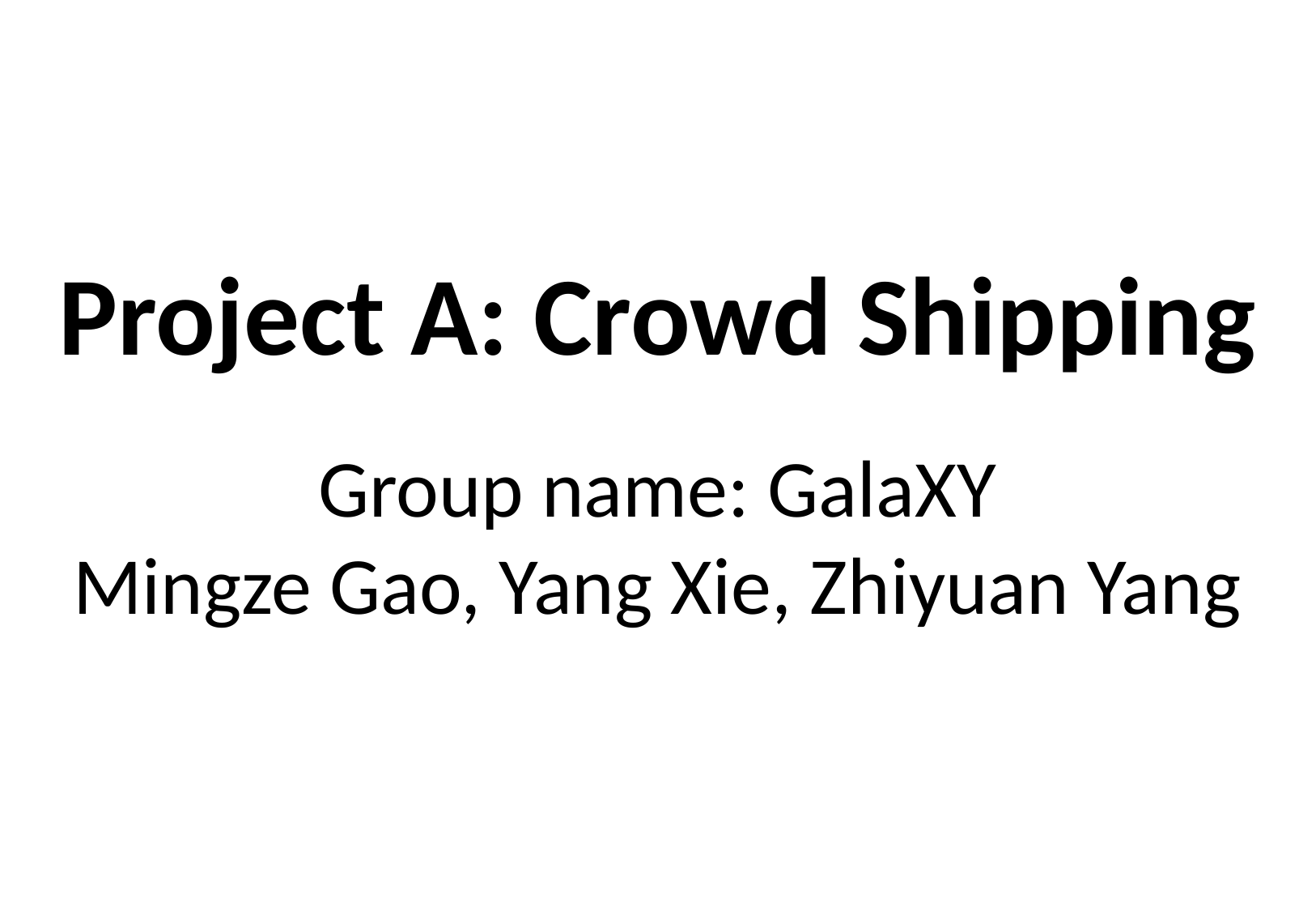

Project A: Crowd Shipping
# Group name: GalaXY Mingze Gao, Yang Xie, Zhiyuan Yang